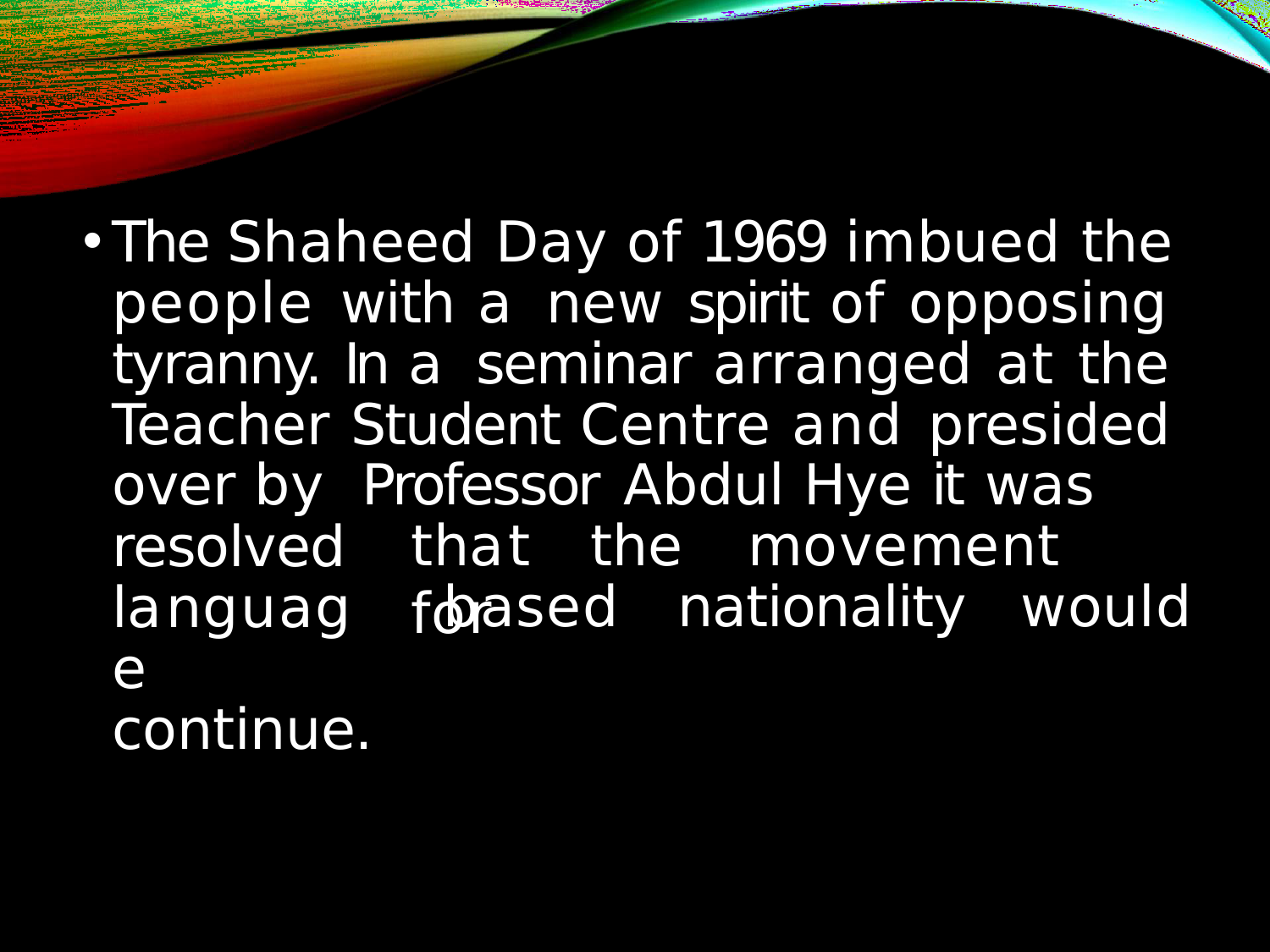

The Shaheed Day of 1969 imbued the  people with a new spirit of opposing  tyranny. In a seminar arranged at the  Teacher Student Centre and presided  over by Professor Abdul Hye it was
resolved  language  continue.
that	the	movement	for
based	nationality	would